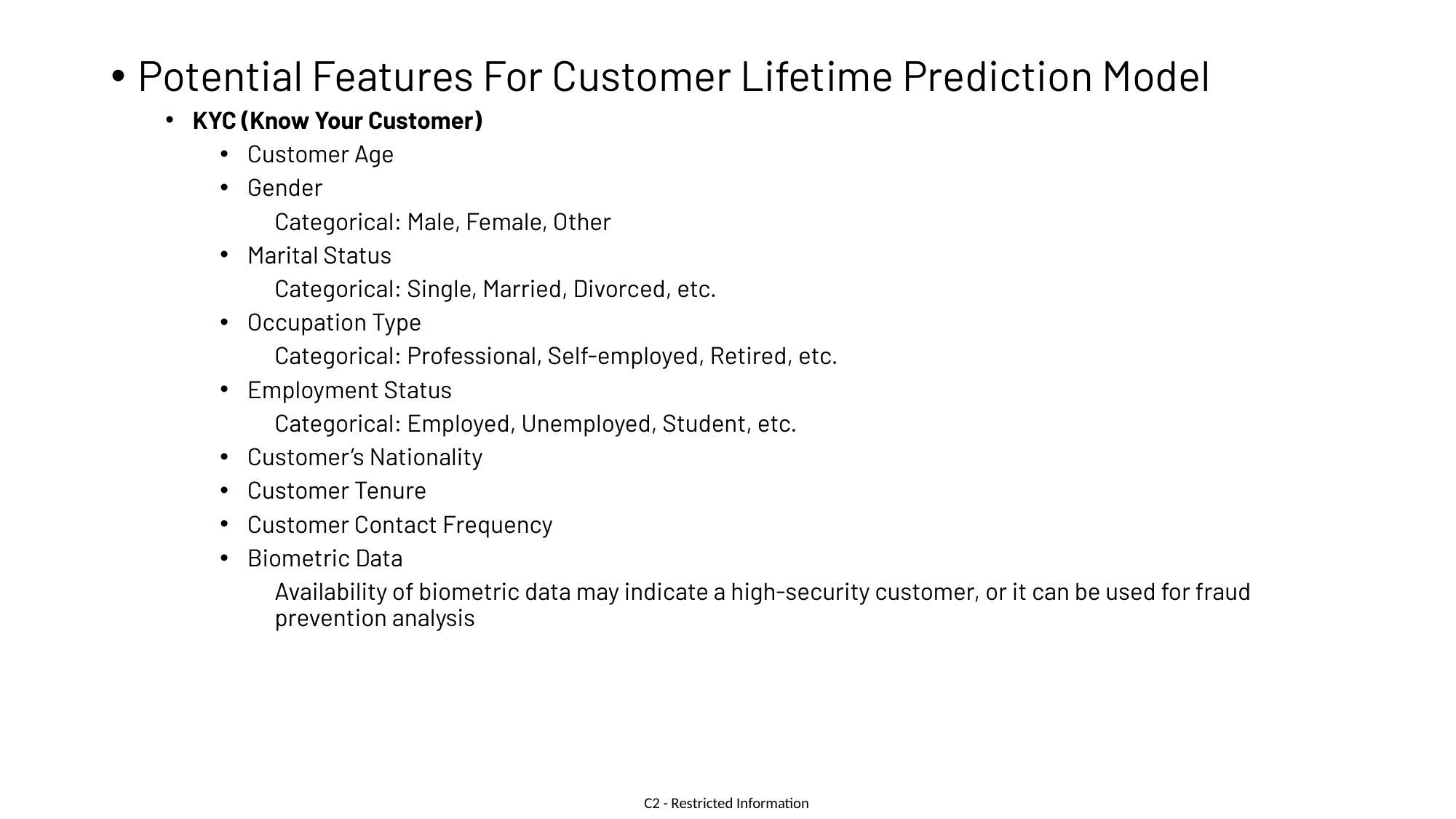

Potential Features For Customer Lifetime Prediction Model
KYC (Know Your Customer)
Customer Age
Gender
Categorical: Male, Female, Other
Marital Status
Categorical: Single, Married, Divorced, etc.
Occupation Type
Categorical: Professional, Self-employed, Retired, etc.
Employment Status
Categorical: Employed, Unemployed, Student, etc.
Customer’s Nationality
Customer Tenure
Customer Contact Frequency
Biometric Data
Availability of biometric data may indicate a high-security customer, or it can be used for fraud prevention analysis